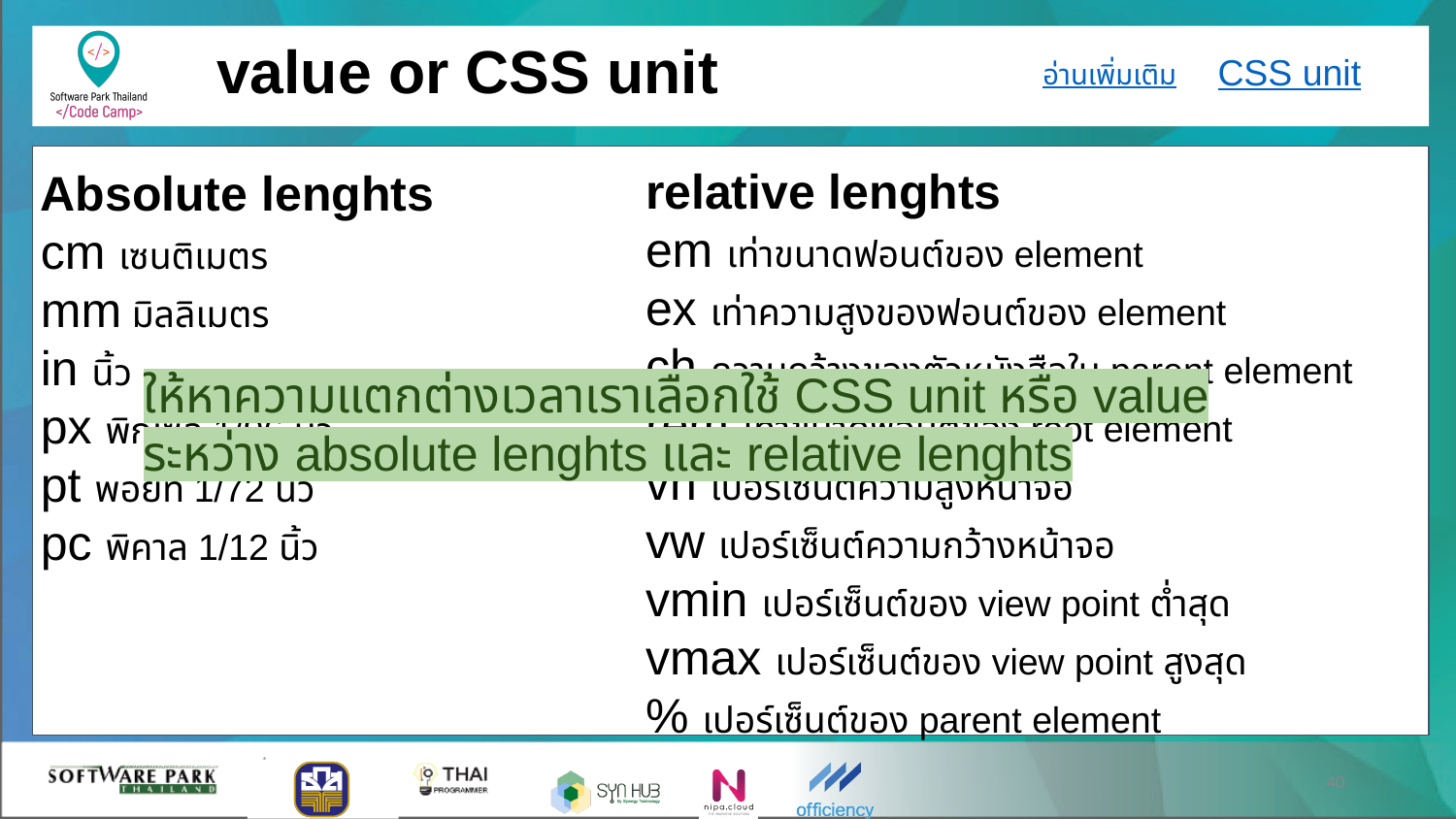

# value or CSS unit
CSS unit
อ่านเพิ่มเติม
relative lenghts
em เท่าขนาดฟอนต์ของ element
ex เท่าความสูงของฟอนต์ของ element
ch ความกว้างของตัวหนังสือใน parent element
rem เท่าขนาดฟอนต์ของ root element
vh เปอร์เซ็นต์ความสูงหน้าจอ
vw เปอร์เซ็นต์ความกว้างหน้าจอ
vmin เปอร์เซ็นต์ของ view point ต่ำสุด
vmax เปอร์เซ็นต์ของ view point สูงสุด
% เปอร์เซ็นต์ของ parent element
Absolute lenghts
cm เซนติเมตร
mm มิลลิเมตร
in นิ้ว
px พิกเซล 1/96 นิ้ว
pt พอยท์ 1/72 นิ้ว
pc พิคาล 1/12 นิ้ว

ให้หาความแตกต่างเวลาเราเลือกใช้ CSS unit หรือ value ระหว่าง absolute lenghts และ relative lenghts
40